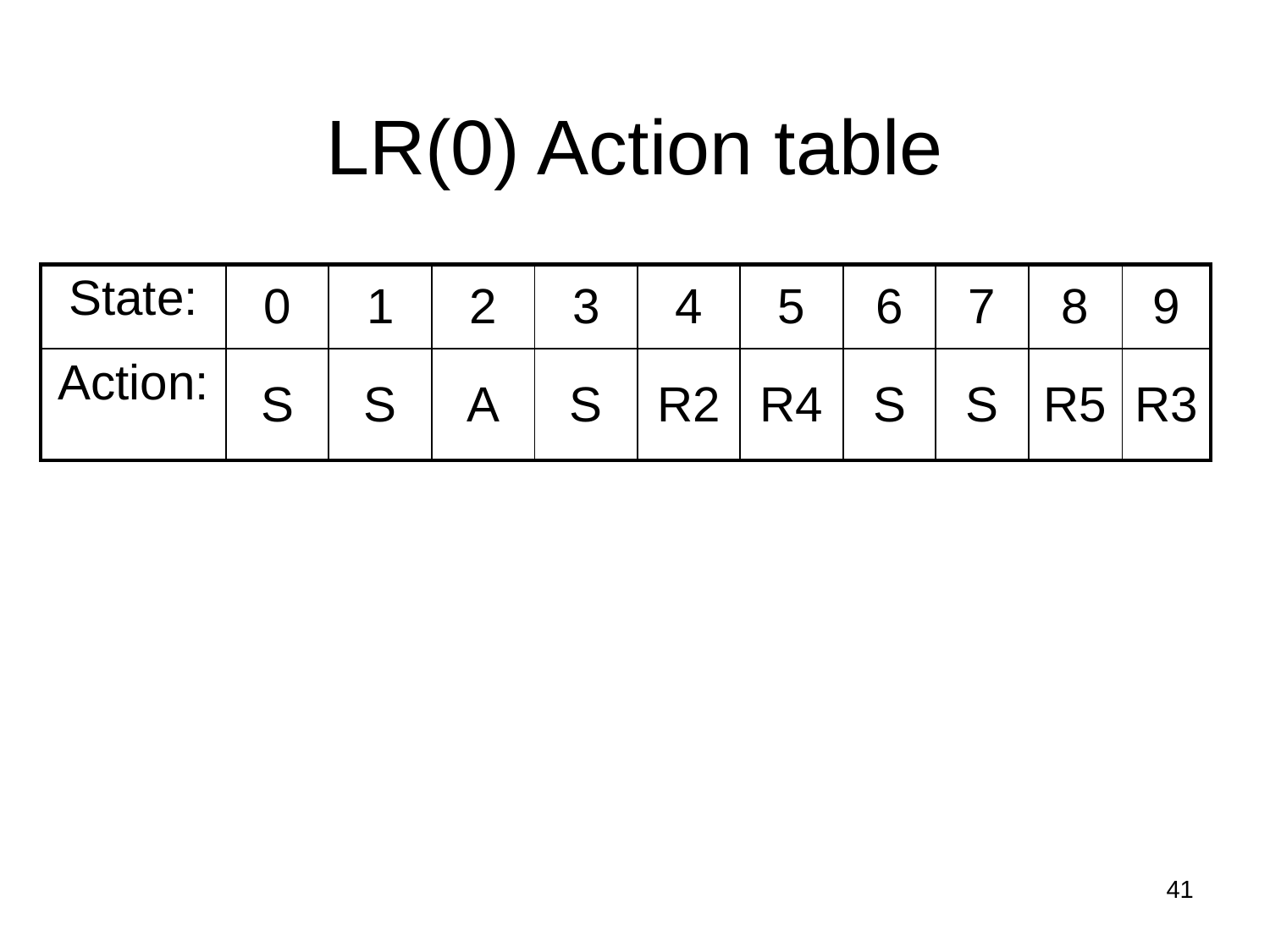

LR(0) Action table
| State: | 0 | 1 | 2 | 3 | 4 | 5 | 6 | 7 | 8 | 9 |
| --- | --- | --- | --- | --- | --- | --- | --- | --- | --- | --- |
| Action: | S | S | A | S | R2 | R4 | S | S | R5 | R3 |
41